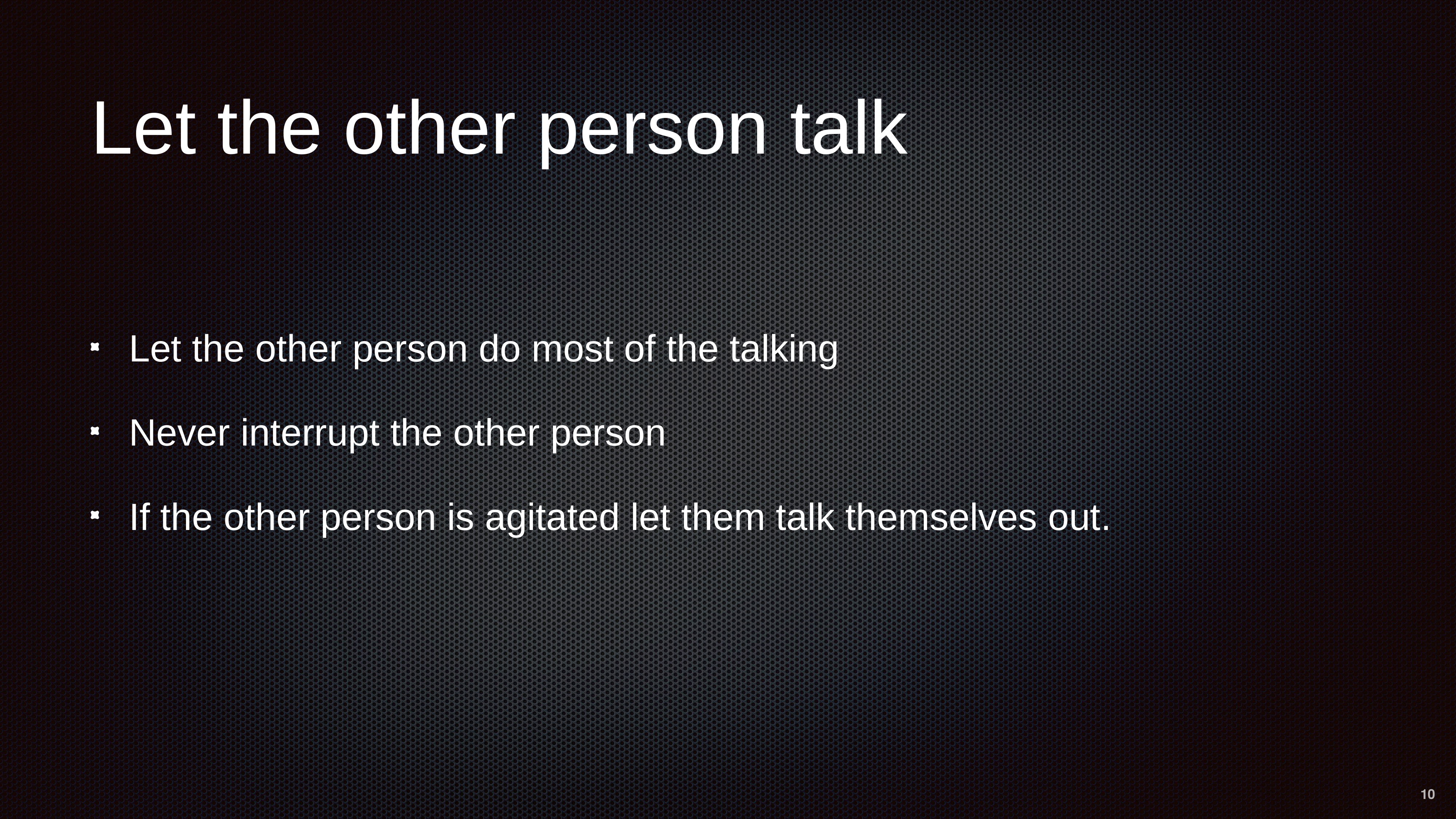

# Let the other person talk
Let the other person do most of the talking
Never interrupt the other person
If the other person is agitated let them talk themselves out.

10